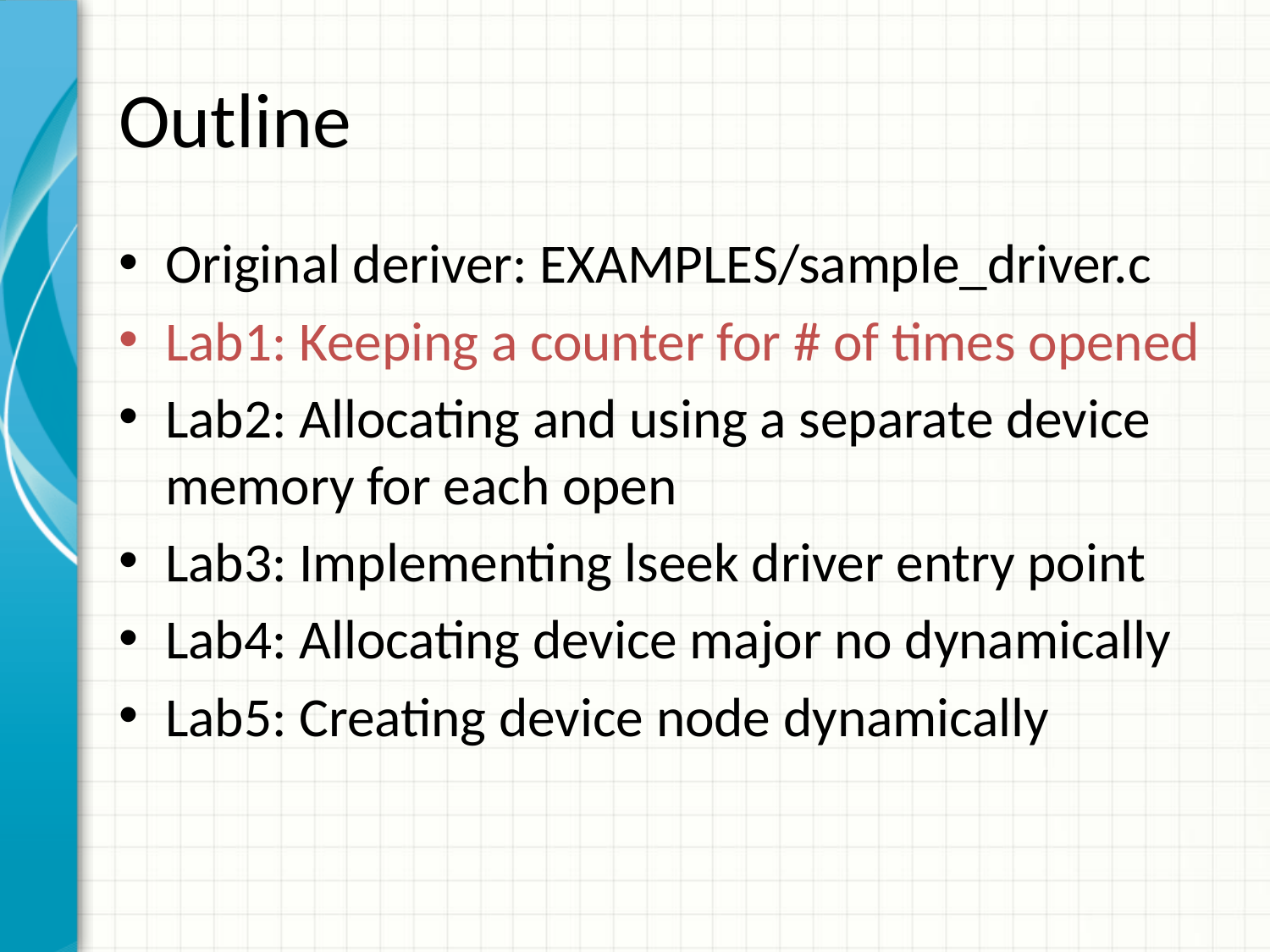

# Outline
Original deriver: EXAMPLES/sample_driver.c
Lab1: Keeping a counter for # of times opened
Lab2: Allocating and using a separate device memory for each open
Lab3: Implementing lseek driver entry point
Lab4: Allocating device major no dynamically
Lab5: Creating device node dynamically